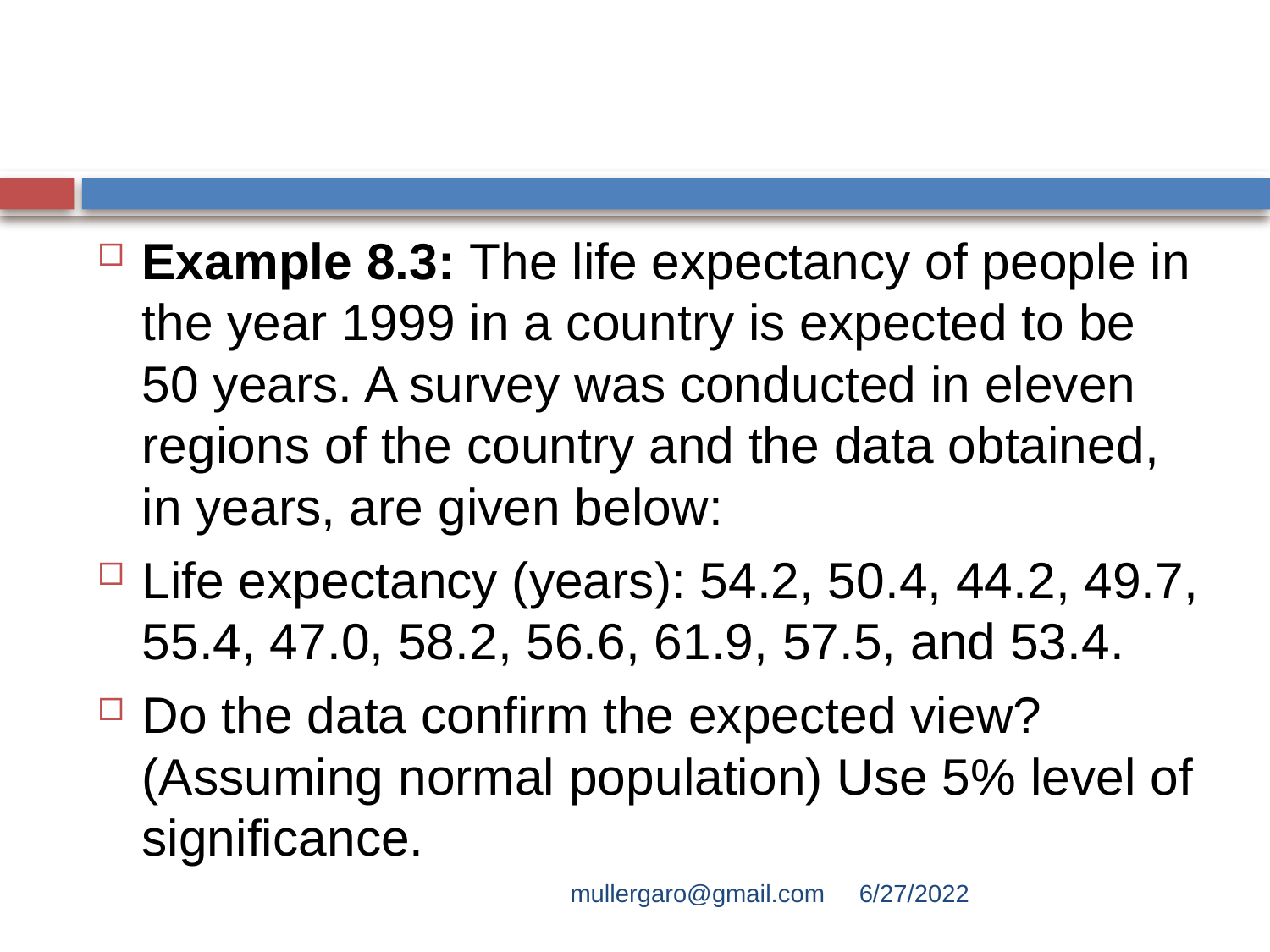

#
Example 8.3: The life expectancy of people in the year 1999 in a country is expected to be 50 years. A survey was conducted in eleven regions of the country and the data obtained, in years, are given below:
Life expectancy (years): 54.2, 50.4, 44.2, 49.7, 55.4, 47.0, 58.2, 56.6, 61.9, 57.5, and 53.4.
Do the data confirm the expected view? (Assuming normal population) Use 5% level of significance.

mullergaro@gmail.com
6/27/2022